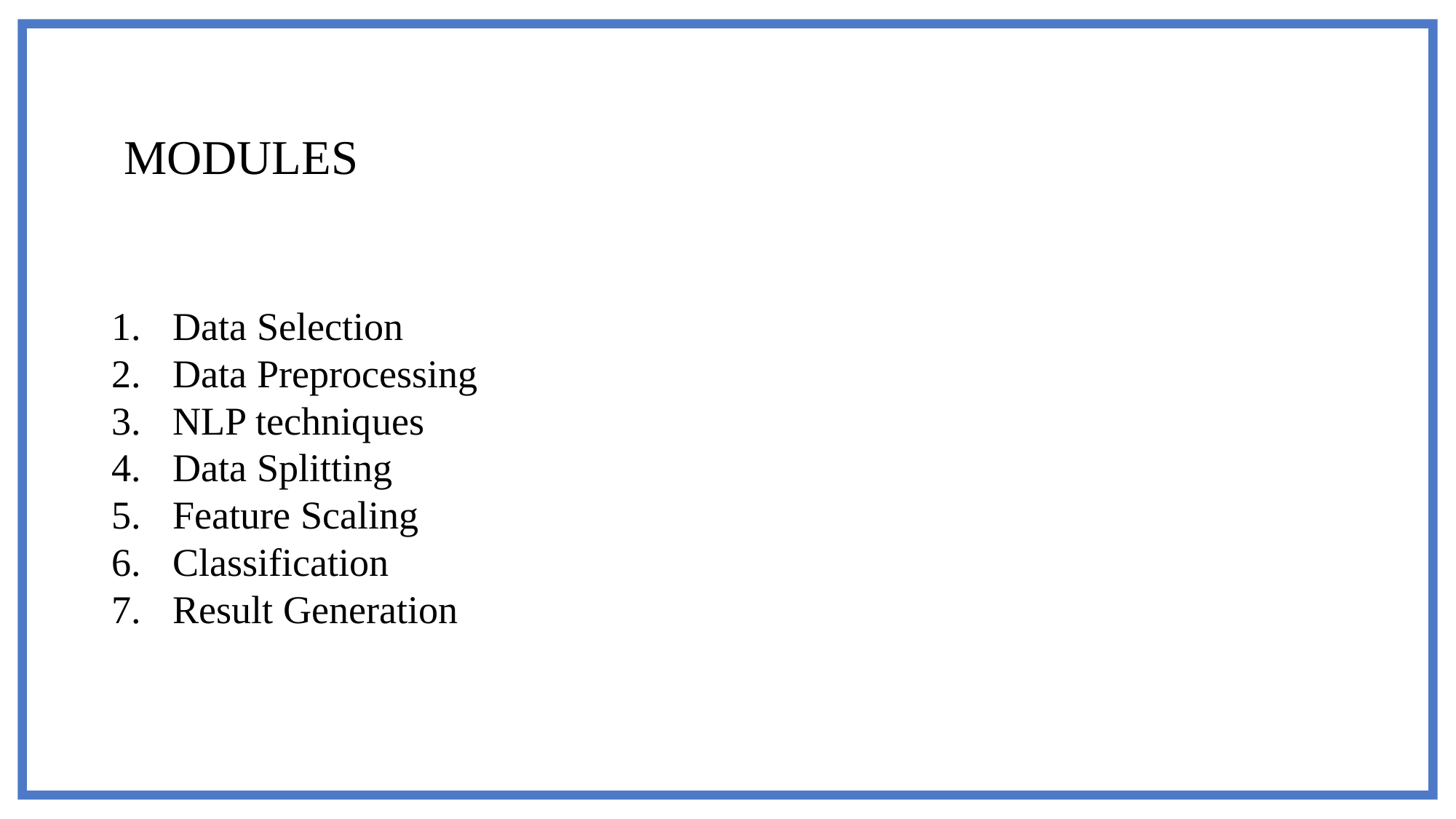

MODULES

Data Selection
Data Preprocessing
NLP techniques
Data Splitting
Feature Scaling
Classification
Result Generation